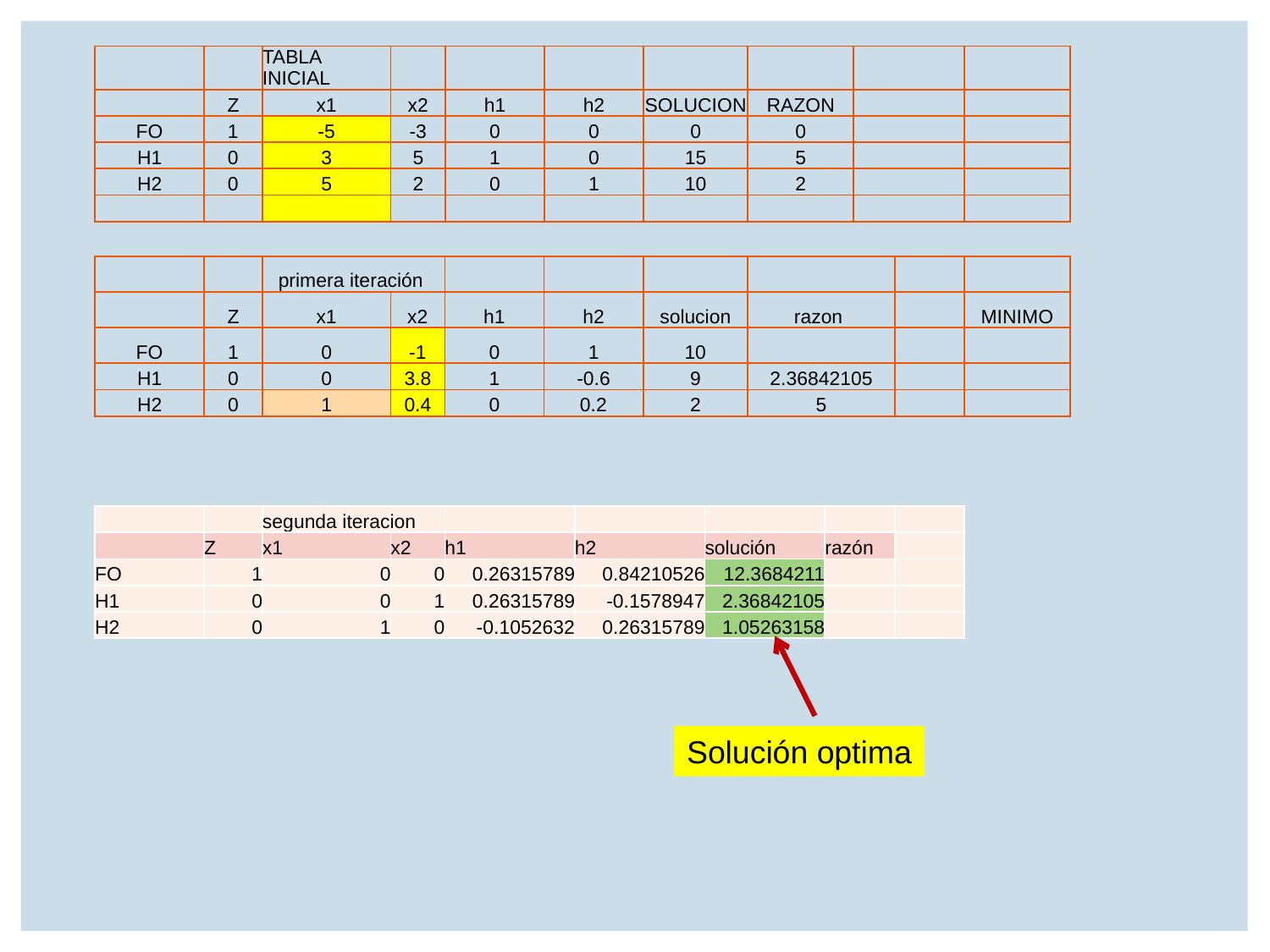

|  |  | TABLA INICIAL |  |  |  |  |  |  |  |
| --- | --- | --- | --- | --- | --- | --- | --- | --- | --- |
|  | Z | x1 | x2 | h1 | h2 | SOLUCION | RAZON |  |  |
| FO | 1 | -5 | -3 | 0 | 0 | 0 | 0 |  |  |
| H1 | 0 | 3 | 5 | 1 | 0 | 15 | 5 |  |  |
| H2 | 0 | 5 | 2 | 0 | 1 | 10 | 2 |  |  |
|  |  |  |  |  |  |  |  |  |  |
|  |  | primera iteración |  |  |  |  |  |  |  |
| --- | --- | --- | --- | --- | --- | --- | --- | --- | --- |
|  | Z | x1 | x2 | h1 | h2 | solucion | razon |  | MINIMO |
| FO | 1 | 0 | -1 | 0 | 1 | 10 |  |  |  |
| H1 | 0 | 0 | 3.8 | 1 | -0.6 | 9 | 2.36842105 |  |  |
| H2 | 0 | 1 | 0.4 | 0 | 0.2 | 2 | 5 |  |  |
|  |  | segunda iteracion |  |  |  |  |  |  |
| --- | --- | --- | --- | --- | --- | --- | --- | --- |
|  | Z | x1 | x2 | h1 | h2 | solución | razón |  |
| FO | 1 | 0 | 0 | 0.26315789 | 0.84210526 | 12.3684211 |  |  |
| H1 | 0 | 0 | 1 | 0.26315789 | -0.1578947 | 2.36842105 |  |  |
| H2 | 0 | 1 | 0 | -0.1052632 | 0.26315789 | 1.05263158 |  |  |
Solución optima